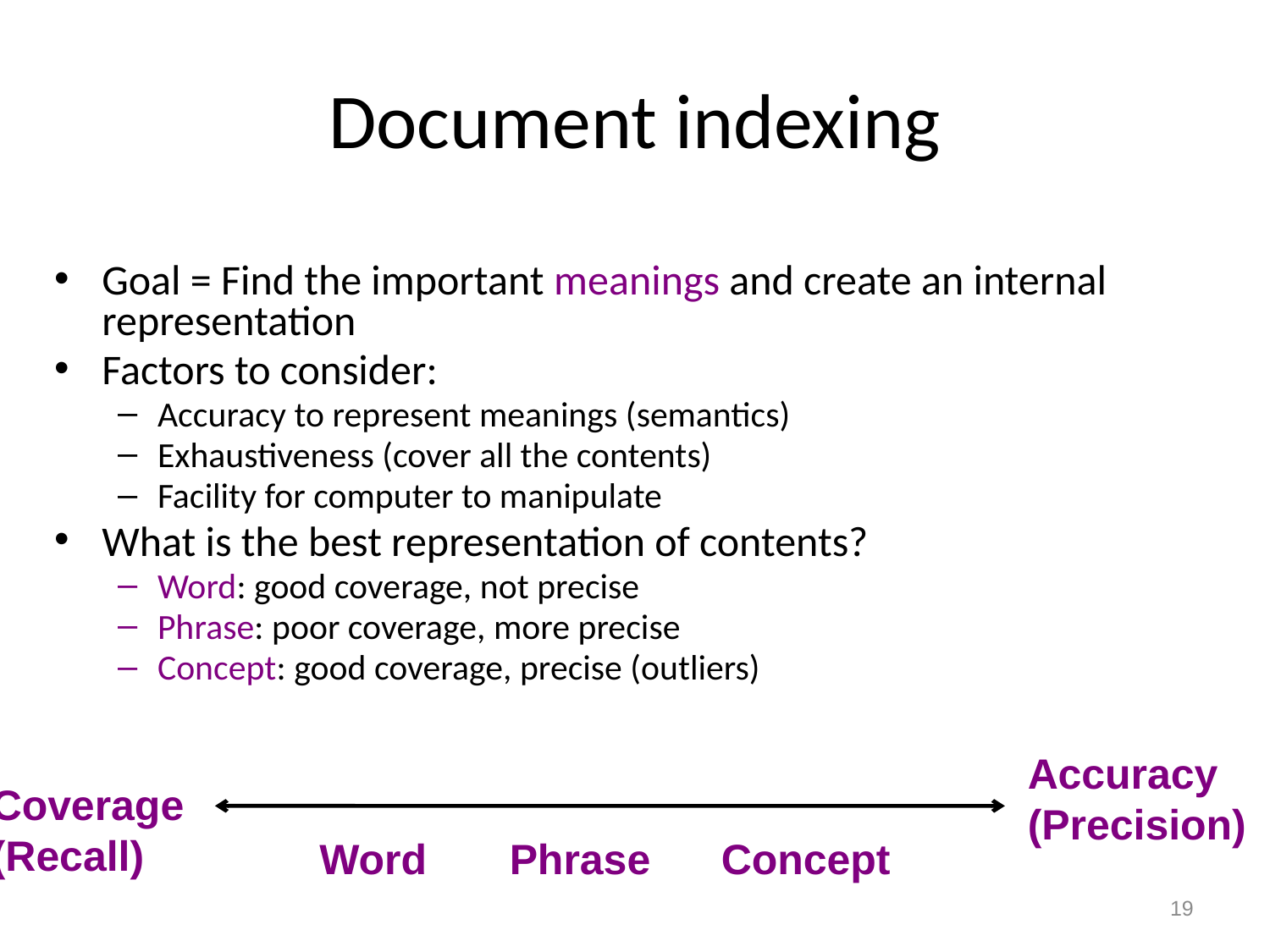

# Document indexing
Goal = Find the important meanings and create an internal representation
Factors to consider:
Accuracy to represent meanings (semantics)
Exhaustiveness (cover all the contents)
Facility for computer to manipulate
What is the best representation of contents?
Word: good coverage, not precise
Phrase: poor coverage, more precise
Concept: good coverage, precise (outliers)
Accuracy
(Precision)
Coverage
(Recall)

Word       Phrase      Concept
19